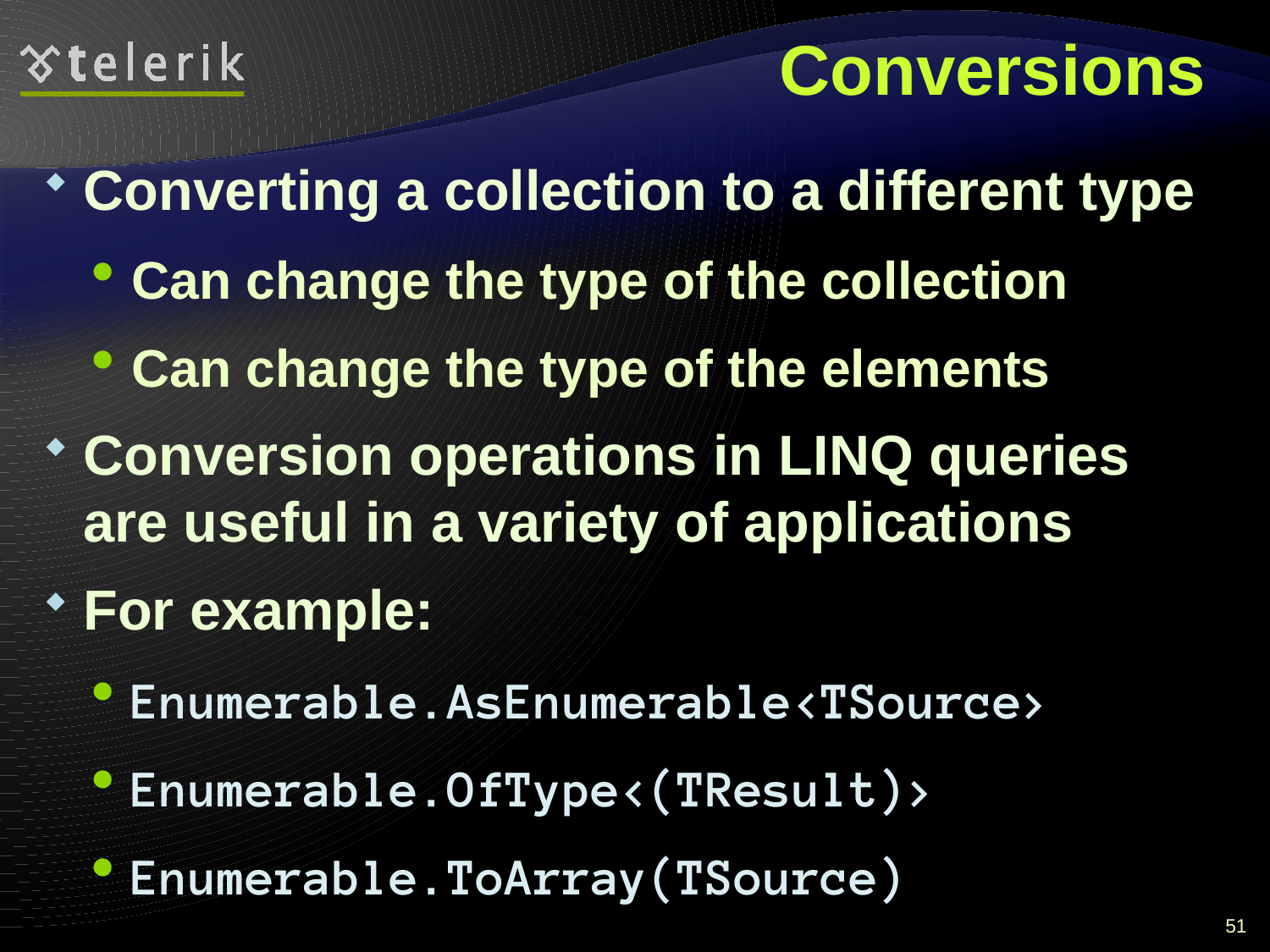

# Conversions
Converting a collection to a different type
Can change the type of the collection
Can change the type of the elements
Conversion operations in LINQ queries are useful in a variety of applications
For example:
Enumerable.AsEnumerable<TSource>
Enumerable.OfType<(TResult)>
Enumerable.ToArray(TSource)
51